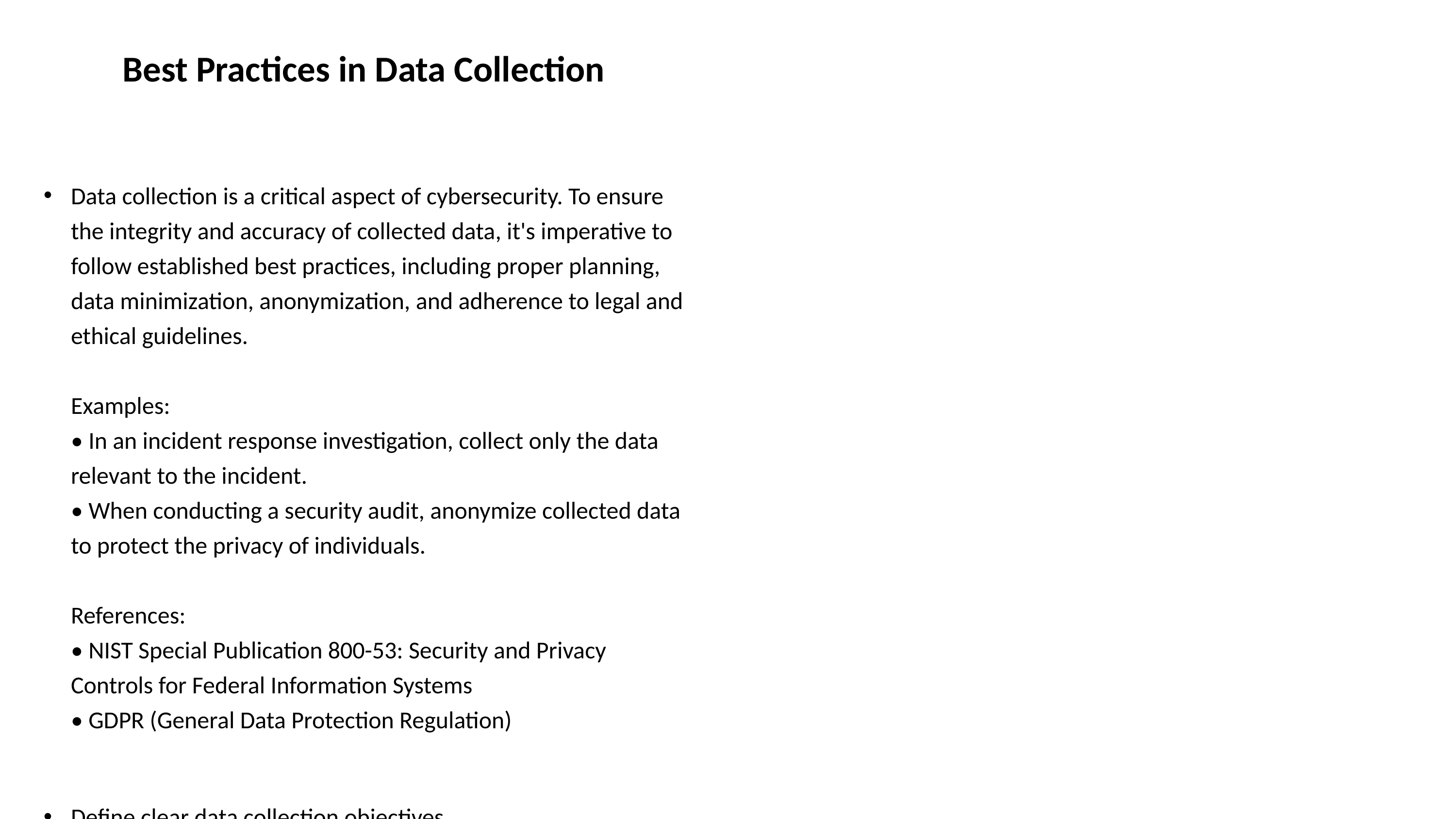

# Best Practices in Data Collection

Data collection is a critical aspect of cybersecurity. To ensure the integrity and accuracy of collected data, it's imperative to follow established best practices, including proper planning, data minimization, anonymization, and adherence to legal and ethical guidelines.
Examples:
• In an incident response investigation, collect only the data relevant to the incident.
• When conducting a security audit, anonymize collected data to protect the privacy of individuals.
References:
• NIST Special Publication 800-53: Security and Privacy Controls for Federal Information Systems
• GDPR (General Data Protection Regulation)

Define clear data collection objectives
Minimize data collection to only what is necessary
Anonymize or pseudonymize data to protect privacy
Obtain informed consent from individuals whose data is collected
Securely store and transmit collected data